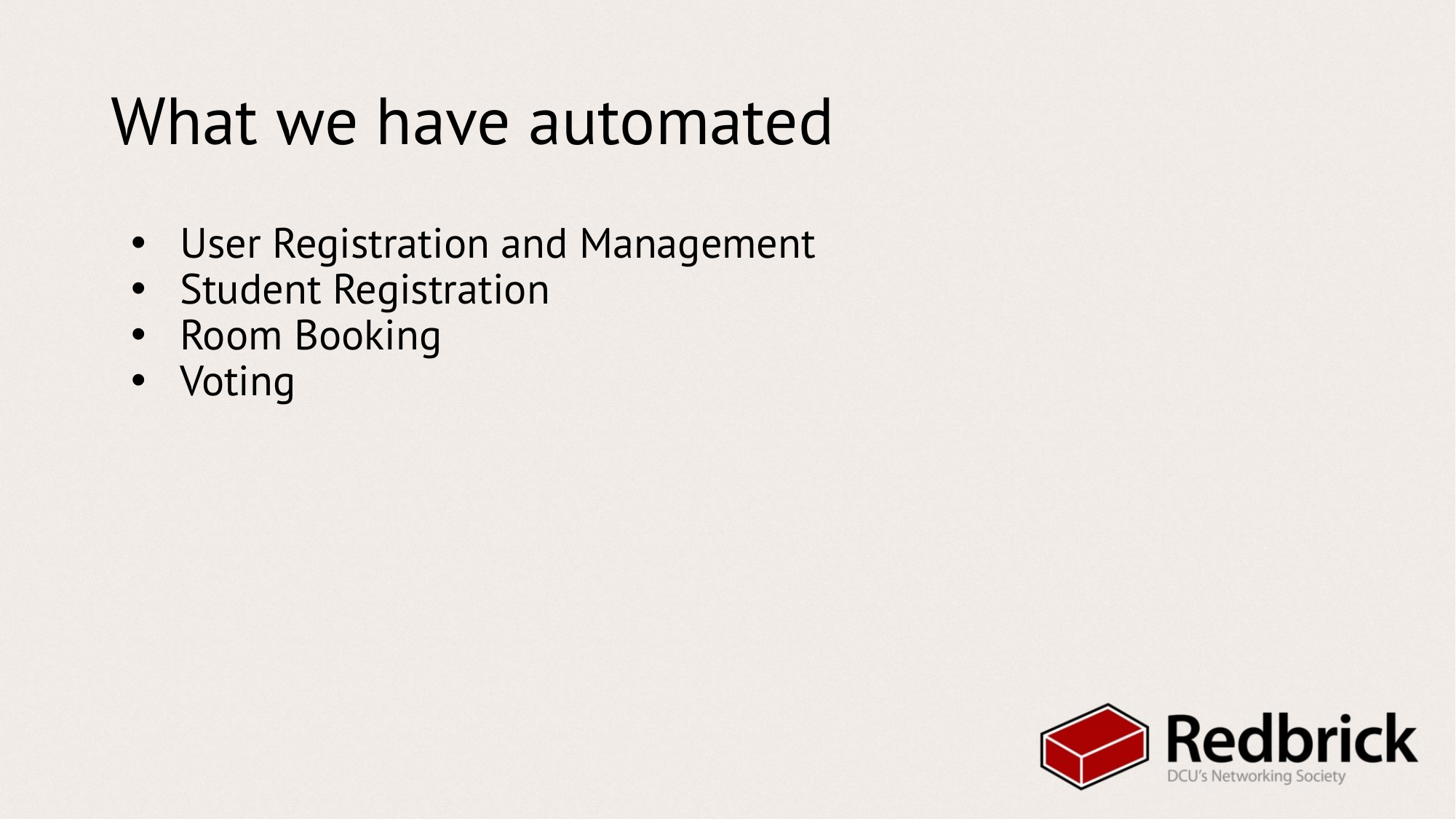

# What we have automated
User Registration and Management
Student Registration
Room Booking
Voting